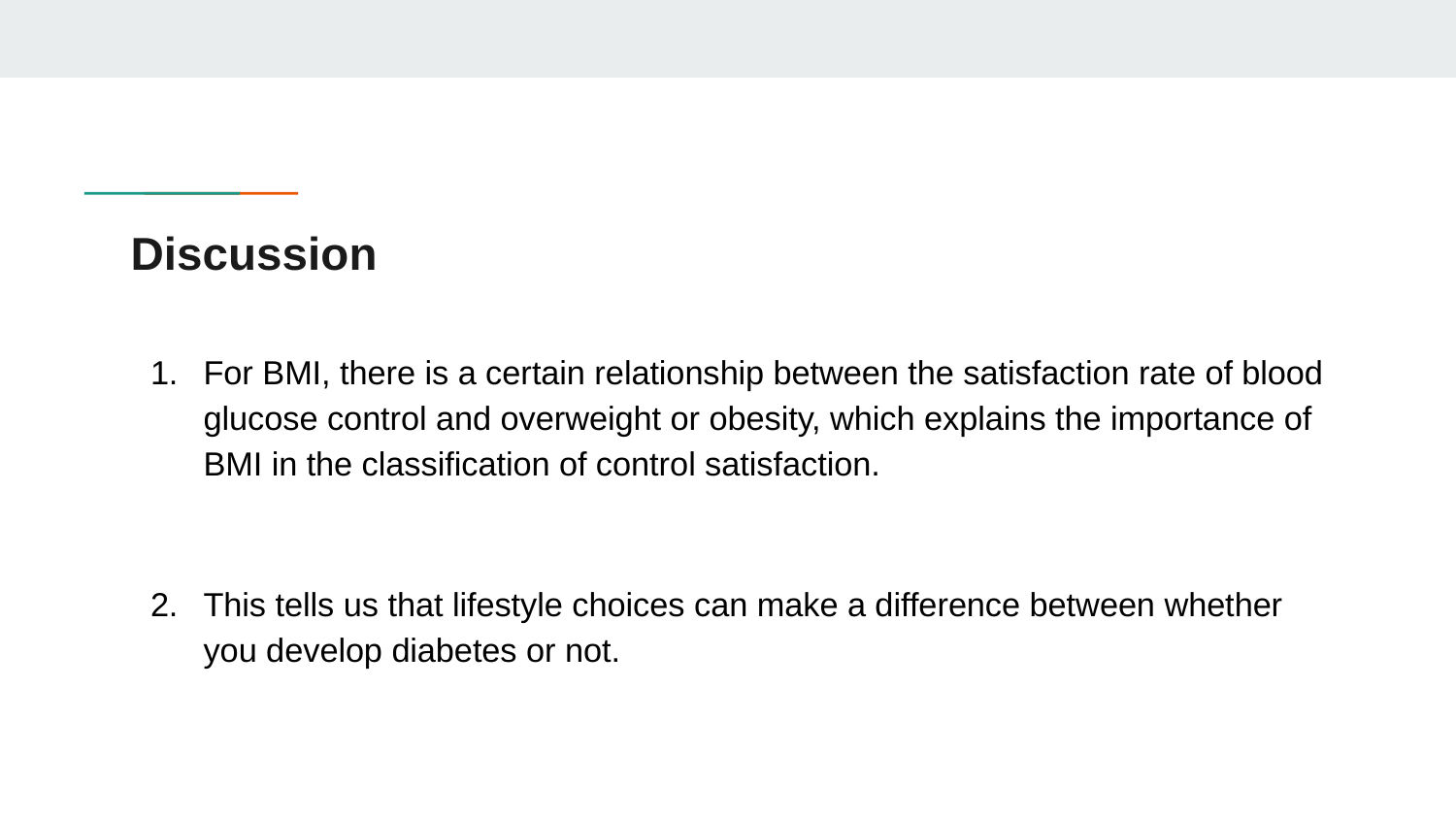

# Discussion
For BMI, there is a certain relationship between the satisfaction rate of blood glucose control and overweight or obesity, which explains the importance of BMI in the classification of control satisfaction.​

This tells us that lifestyle choices can make a difference between whether you develop diabetes or not.